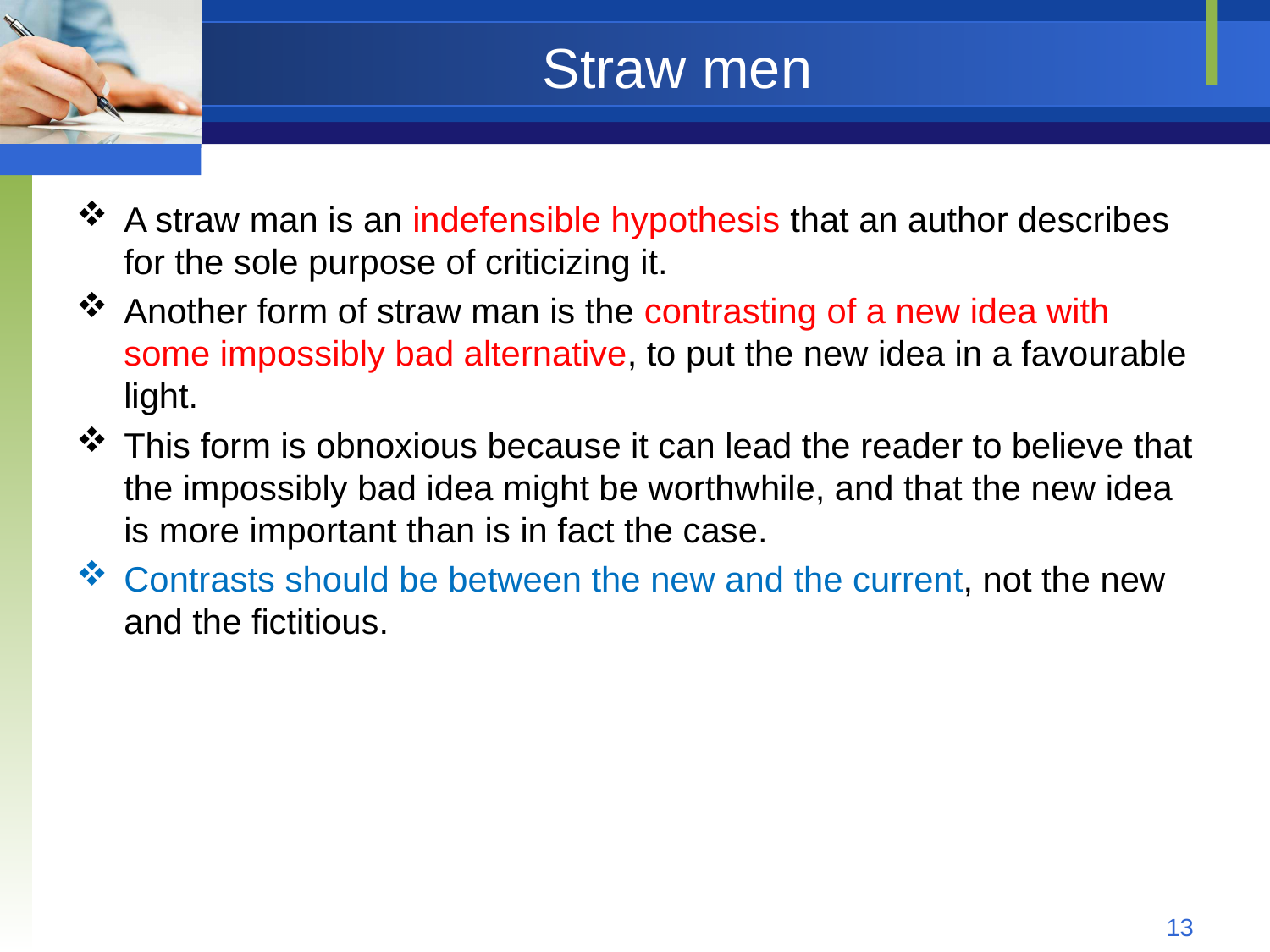

# Straw men
A straw man is an indefensible hypothesis that an author describes for the sole purpose of criticizing it.
Another form of straw man is the contrasting of a new idea with some impossibly bad alternative, to put the new idea in a favourable light.
This form is obnoxious because it can lead the reader to believe that the impossibly bad idea might be worthwhile, and that the new idea is more important than is in fact the case.
Contrasts should be between the new and the current, not the new and the fictitious.
13